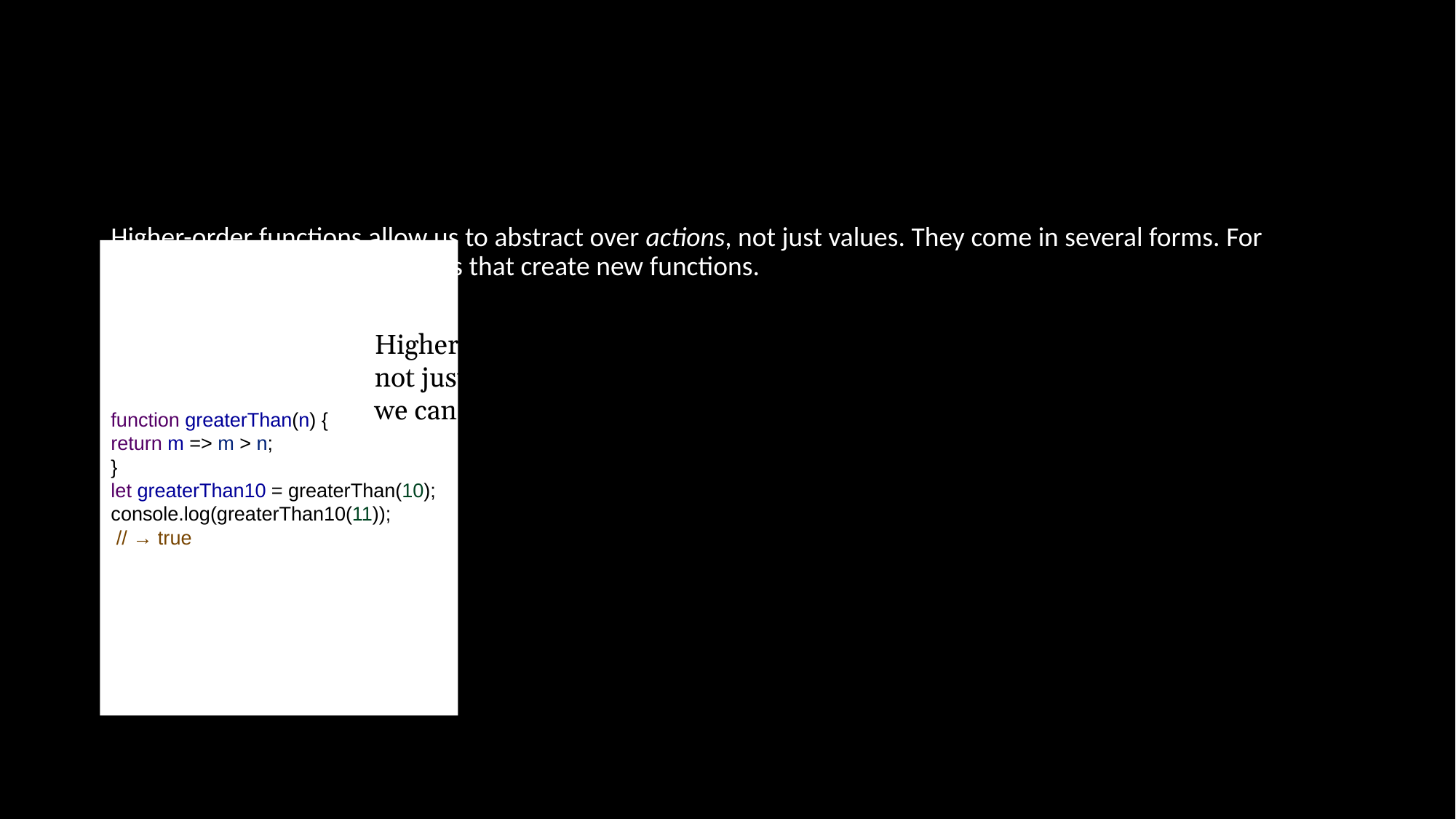

# Higher-order functions allow us to abstract over actions, not just values. They come in several forms. For example, we can have functions that create new functions.
Higher-order functions allow us to abstract over actions, not just values. They come in several forms. For example, we can have functions that create new functions.

function greaterThan(n) {
return m => m > n;
}
let greaterThan10 = greaterThan(10);
console.log(greaterThan10(11));
 // → true